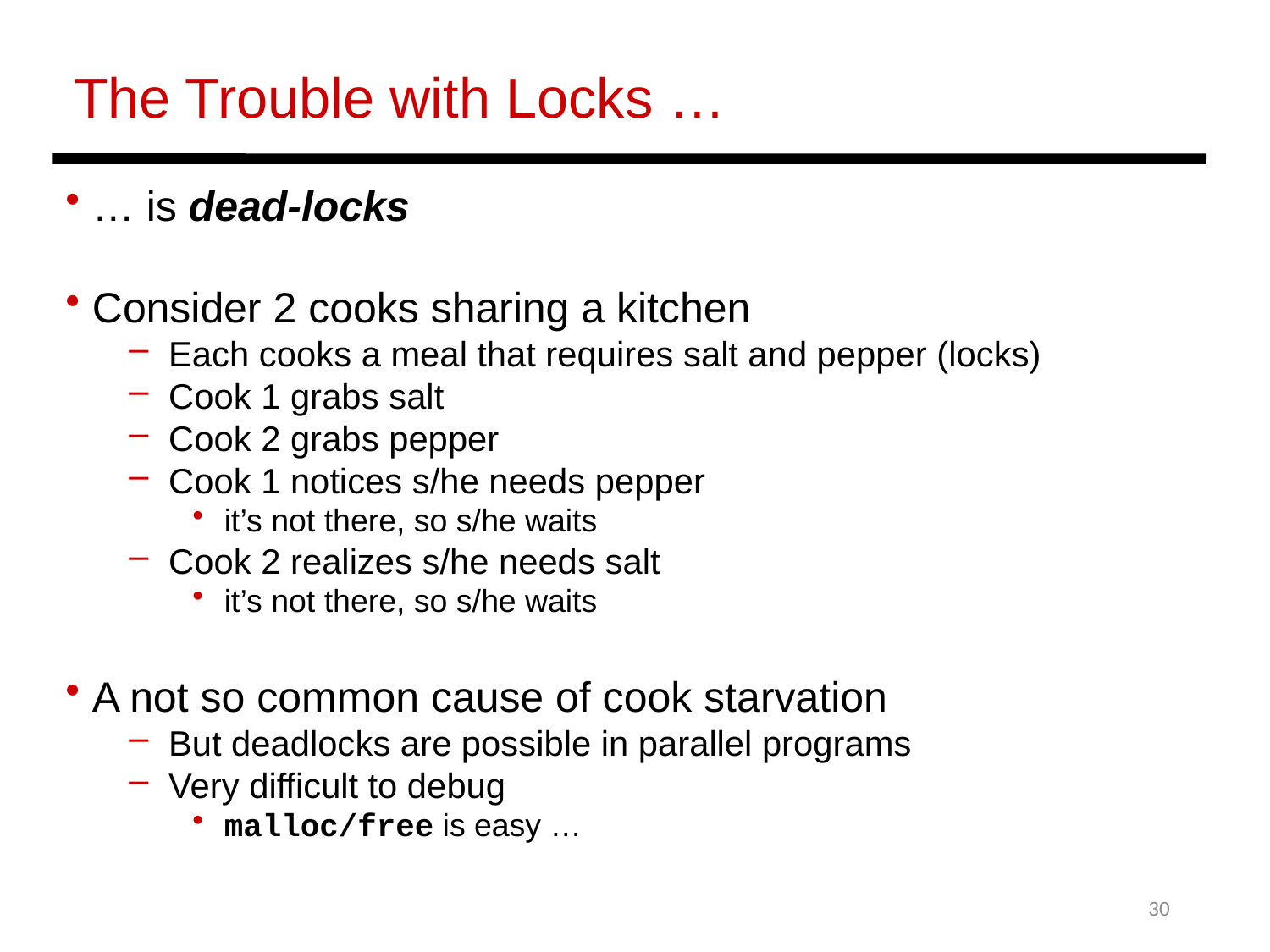

The Trouble with Locks …

 … is dead-locks

 Consider 2 cooks sharing a kitchen
Each cooks a meal that requires salt and pepper (locks)
Cook 1 grabs salt
Cook 2 grabs pepper
Cook 1 notices s/he needs pepper
it’s not there, so s/he waits
Cook 2 realizes s/he needs salt
it’s not there, so s/he waits

 A not so common cause of cook starvation
But deadlocks are possible in parallel programs
Very difficult to debug
malloc/free is easy …
30